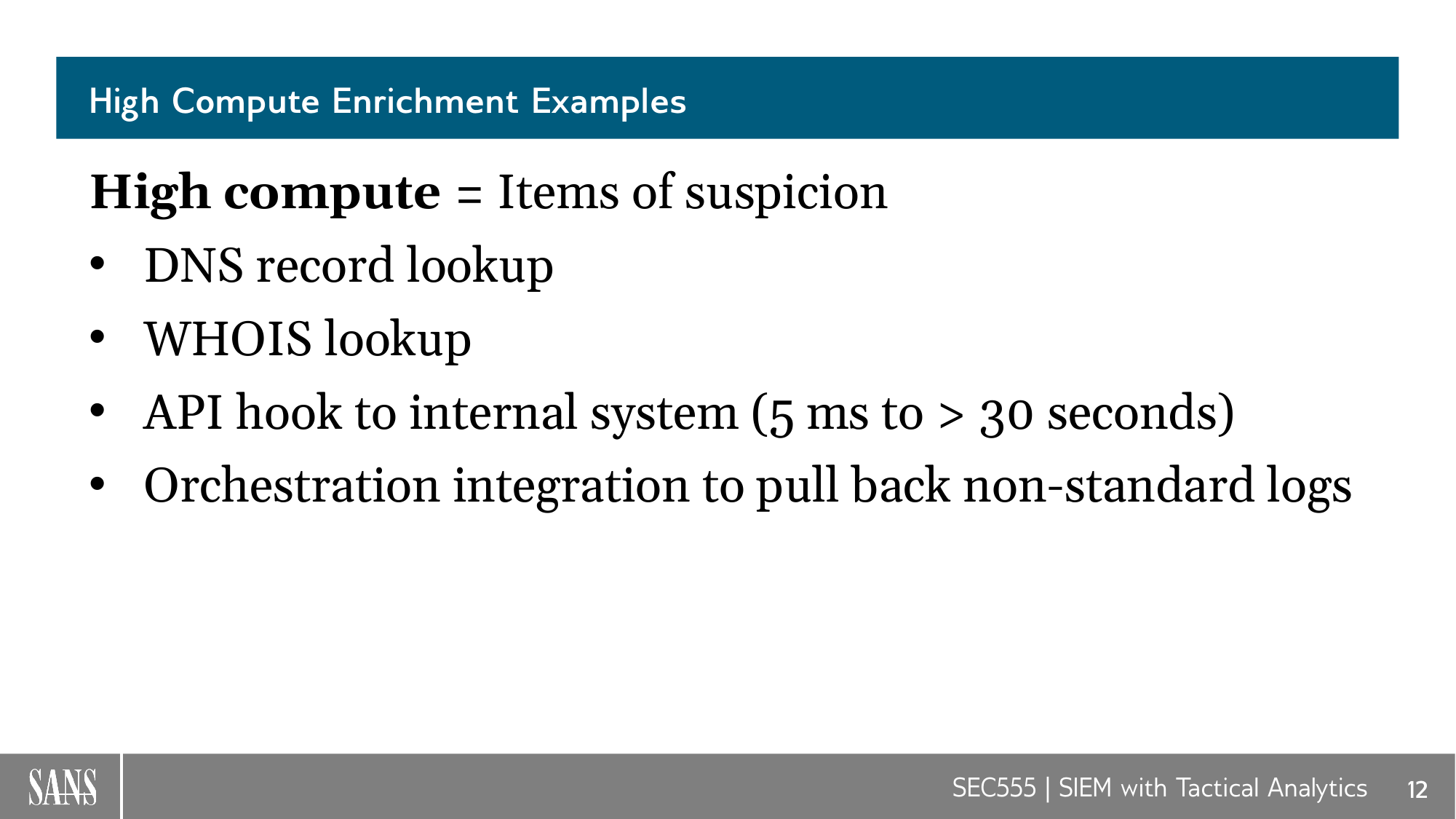

# High Compute Enrichment Examples
High compute = Items of suspicion
DNS record lookup
WHOIS lookup
API hook to internal system (5 ms to > 30 seconds)
Orchestration integration to pull back non-standard logs